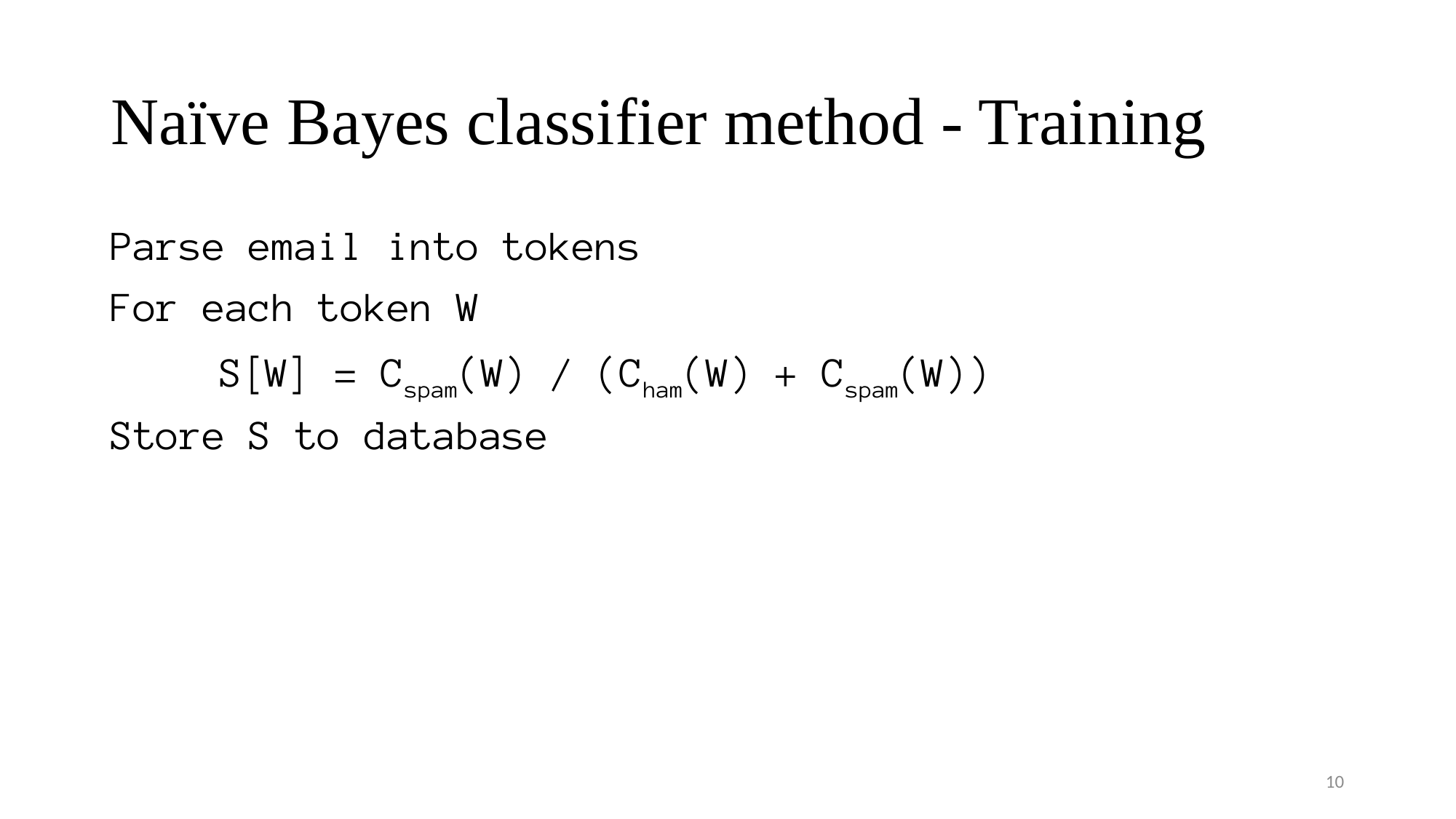

# Naïve Bayes classifier method - Training
Parse email into tokens
For each token W
	S[W] = Cspam(W) / (Cham(W) + Cspam(W))
Store S to database
10